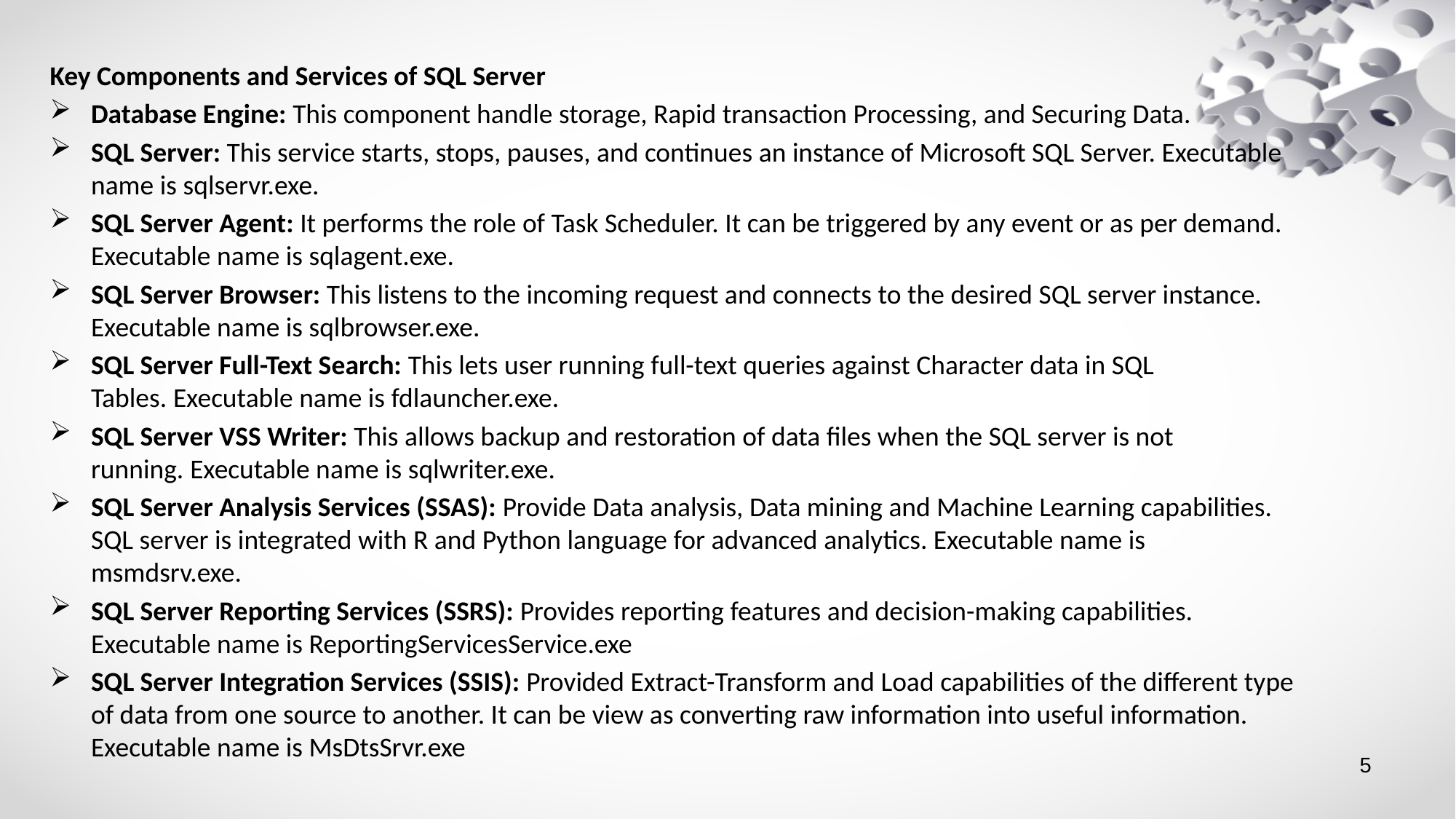

Key Components and Services of SQL Server
Database Engine: This component handle storage, Rapid transaction Processing, and Securing Data.
SQL Server: This service starts, stops, pauses, and continues an instance of Microsoft SQL Server. Executable name is sqlservr.exe.
SQL Server Agent: It performs the role of Task Scheduler. It can be triggered by any event or as per demand. Executable name is sqlagent.exe.
SQL Server Browser: This listens to the incoming request and connects to the desired SQL server instance. Executable name is sqlbrowser.exe.
SQL Server Full-Text Search: This lets user running full-text queries against Character data in SQL Tables. Executable name is fdlauncher.exe.
SQL Server VSS Writer: This allows backup and restoration of data files when the SQL server is not running. Executable name is sqlwriter.exe.
SQL Server Analysis Services (SSAS): Provide Data analysis, Data mining and Machine Learning capabilities. SQL server is integrated with R and Python language for advanced analytics. Executable name is msmdsrv.exe.
SQL Server Reporting Services (SSRS): Provides reporting features and decision-making capabilities. Executable name is ReportingServicesService.exe
SQL Server Integration Services (SSIS): Provided Extract-Transform and Load capabilities of the different type of data from one source to another. It can be view as converting raw information into useful information. Executable name is MsDtsSrvr.exe
5